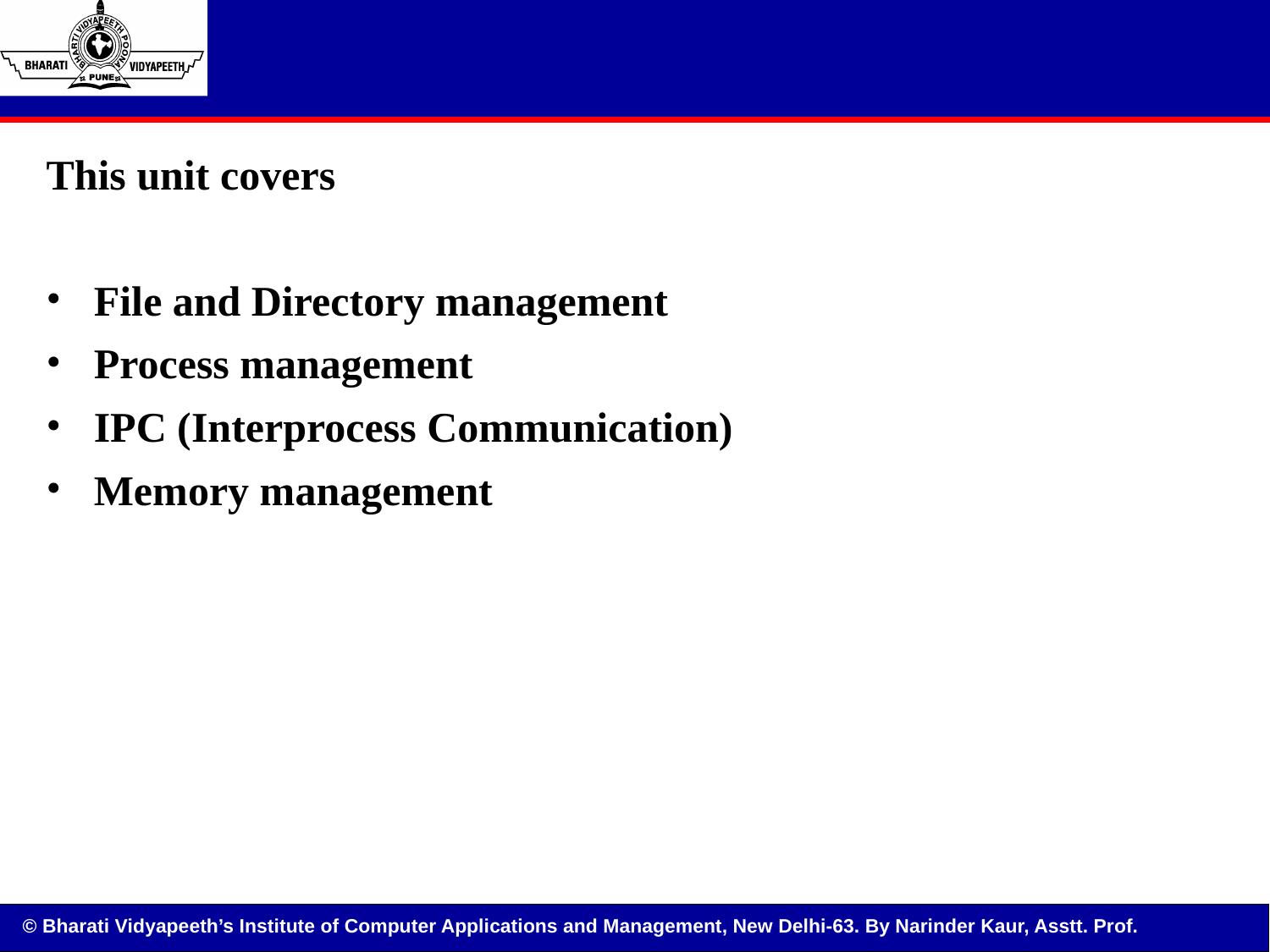

This unit covers

File and Directory management
Process management
IPC (Interprocess Communication)
Memory management